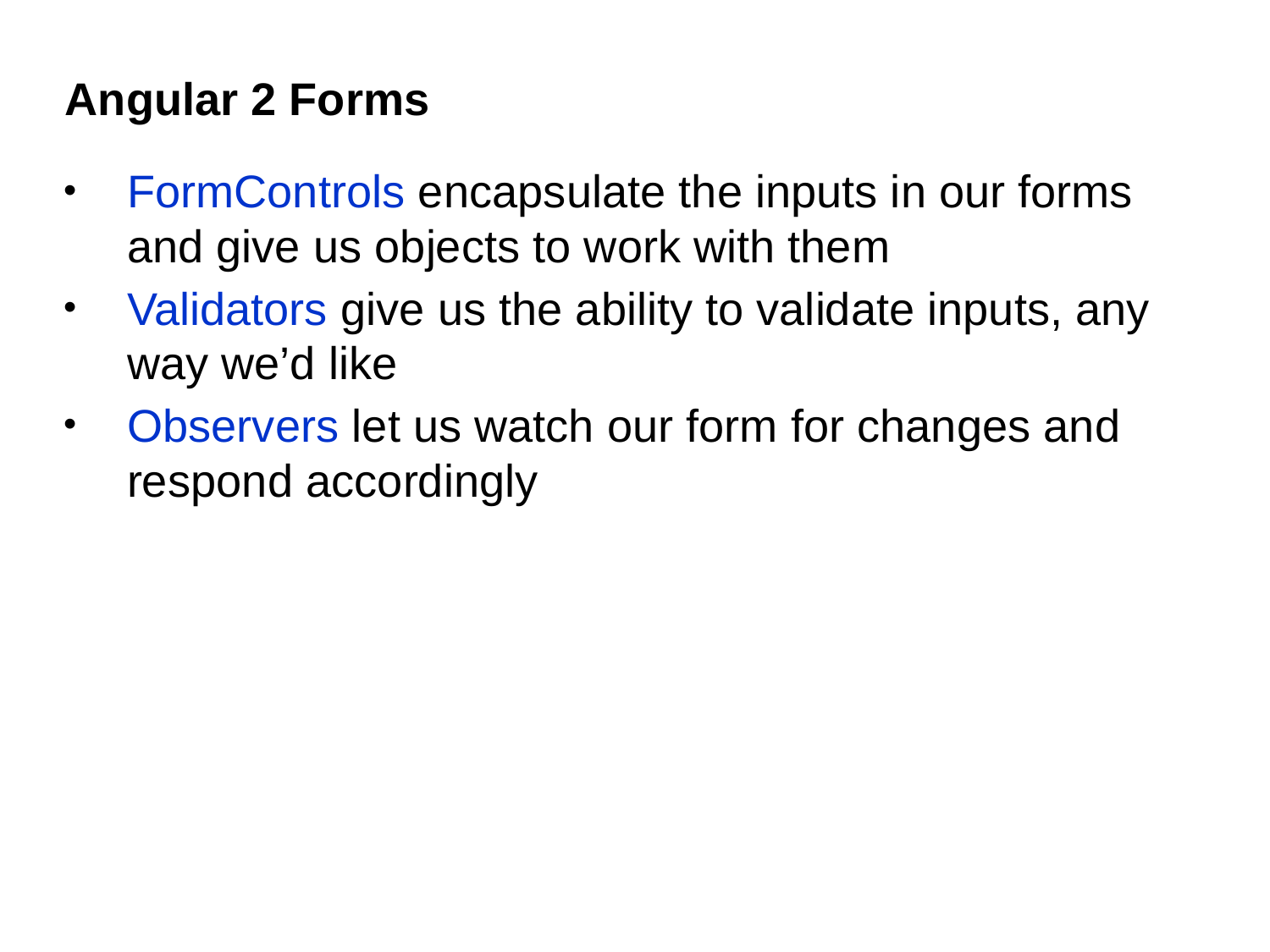

# Angular 2 Forms
FormControls encapsulate the inputs in our forms and give us objects to work with them
Validators give us the ability to validate inputs, any way we’d like
Observers let us watch our form for changes and respond accordingly